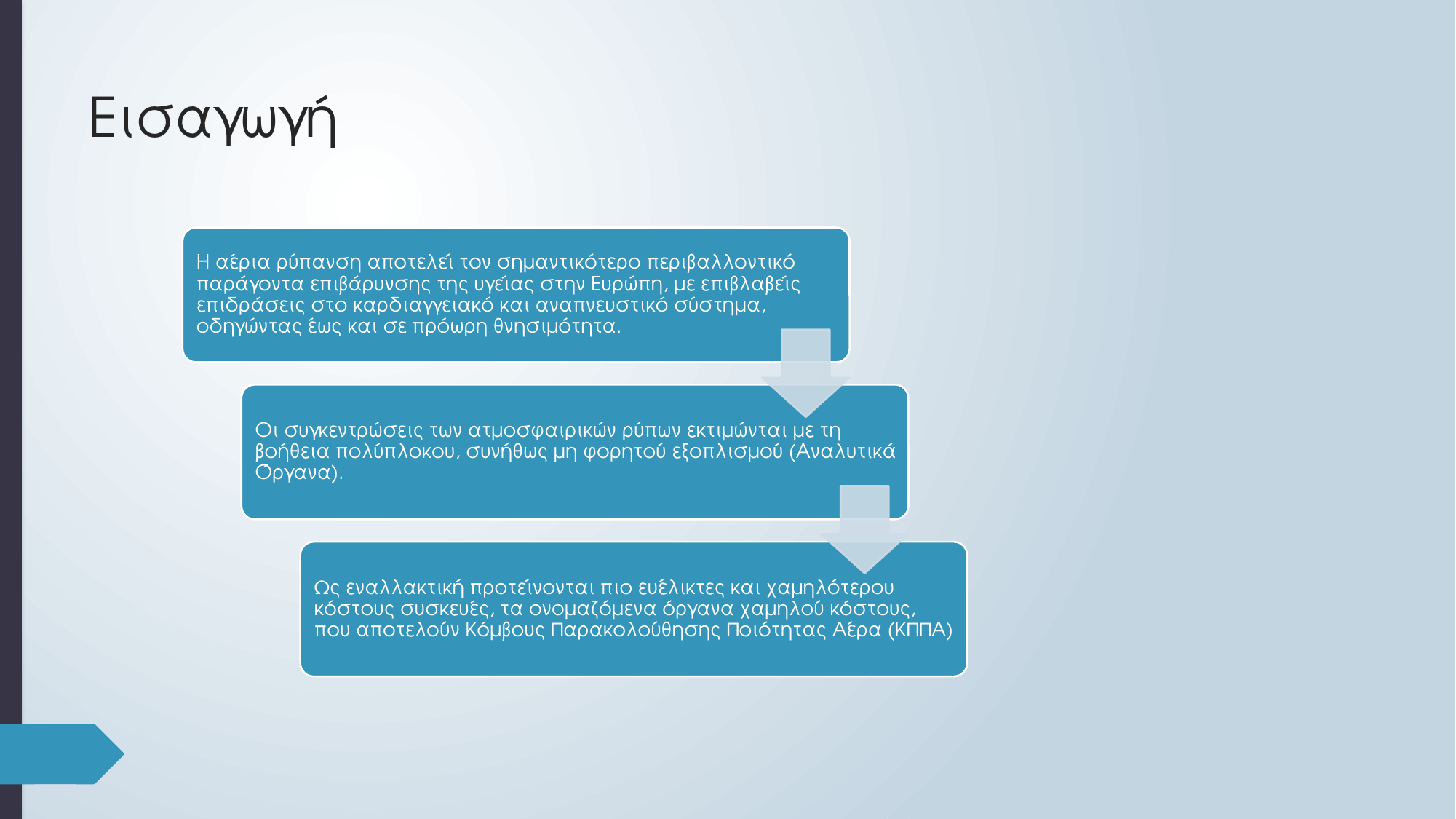

# Εισαγωγή
Η αέρια ρύπανση αποτελεί τον σημαντικότερο περιβαλλοντικό παράγοντα επιβάρυνσης της υγείας στην Ευρώπη, με επιβλαβείς επιδράσεις στο καρδιαγγειακό και αναπνευστικό σύστημα, οδηγώντας έως και σε πρόωρη θνησιμότητα.
Οι συγκεντρώσεις των ατμοσφαιρικών ρύπων εκτιμώνται με τη βοήθεια πολύπλοκου, συνήθως μη φορητού εξοπλισμού (Αναλυτικά Όργανα).
Ως εναλλακτική προτείνονται πιο ευέλικτες και χαμηλότερου κόστους συσκευές, τα ονομαζόμενα όργανα χαμηλού κόστους, που αποτελούν Κόμβους Παρακολούθησης Ποιότητας Αέρα (ΚΠΠΑ)